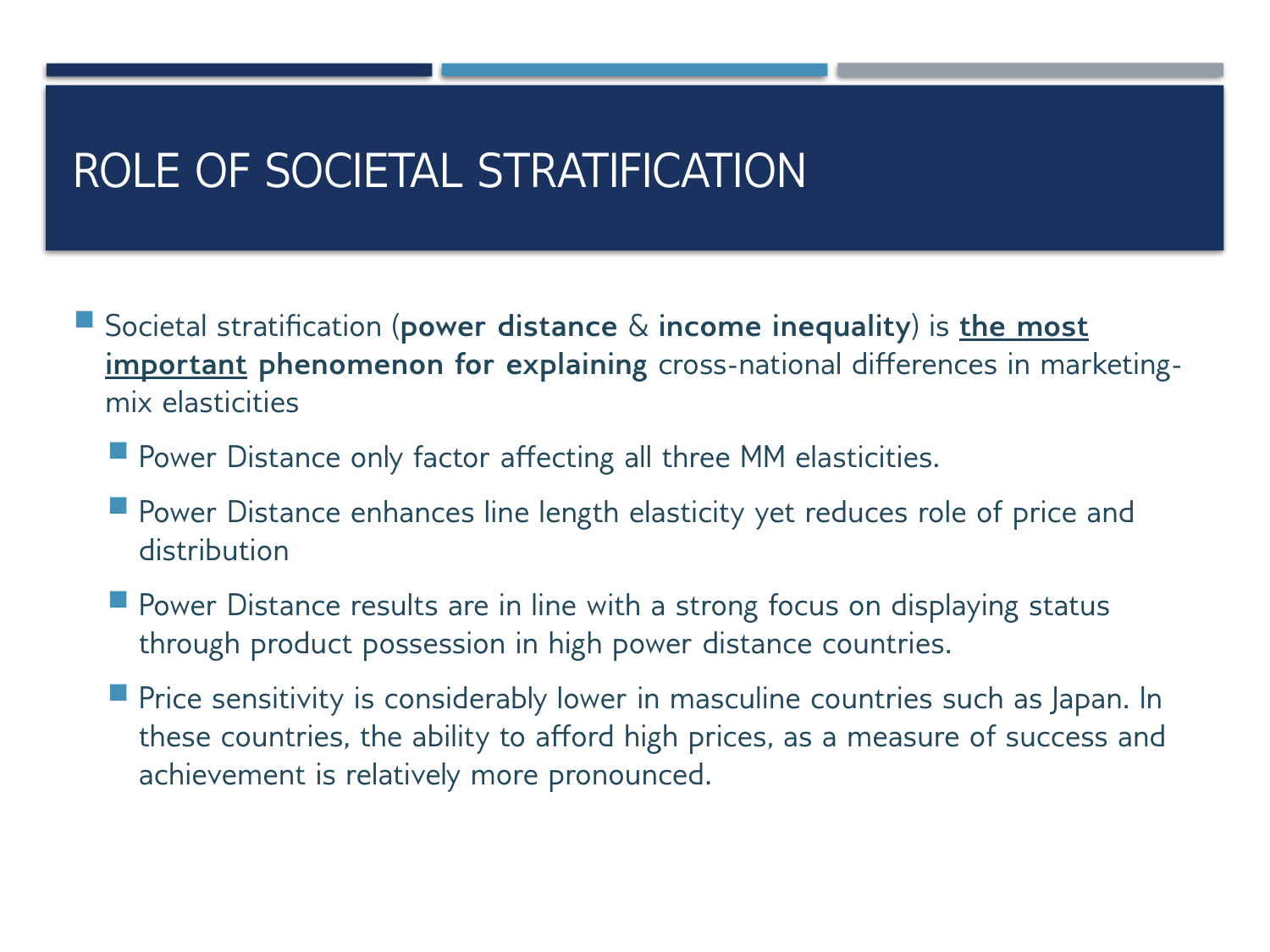

# Role of Societal stratification
Societal stratification (power distance & income inequality) is the most important phenomenon for explaining cross-national differences in marketing-mix elasticities
Power Distance only factor affecting all three MM elasticities.
Power Distance enhances line length elasticity yet reduces role of price and distribution
Power Distance results are in line with a strong focus on displaying status through product possession in high power distance countries.
Price sensitivity is considerably lower in masculine countries such as Japan. In these countries, the ability to afford high prices, as a measure of success and achievement is relatively more pronounced.